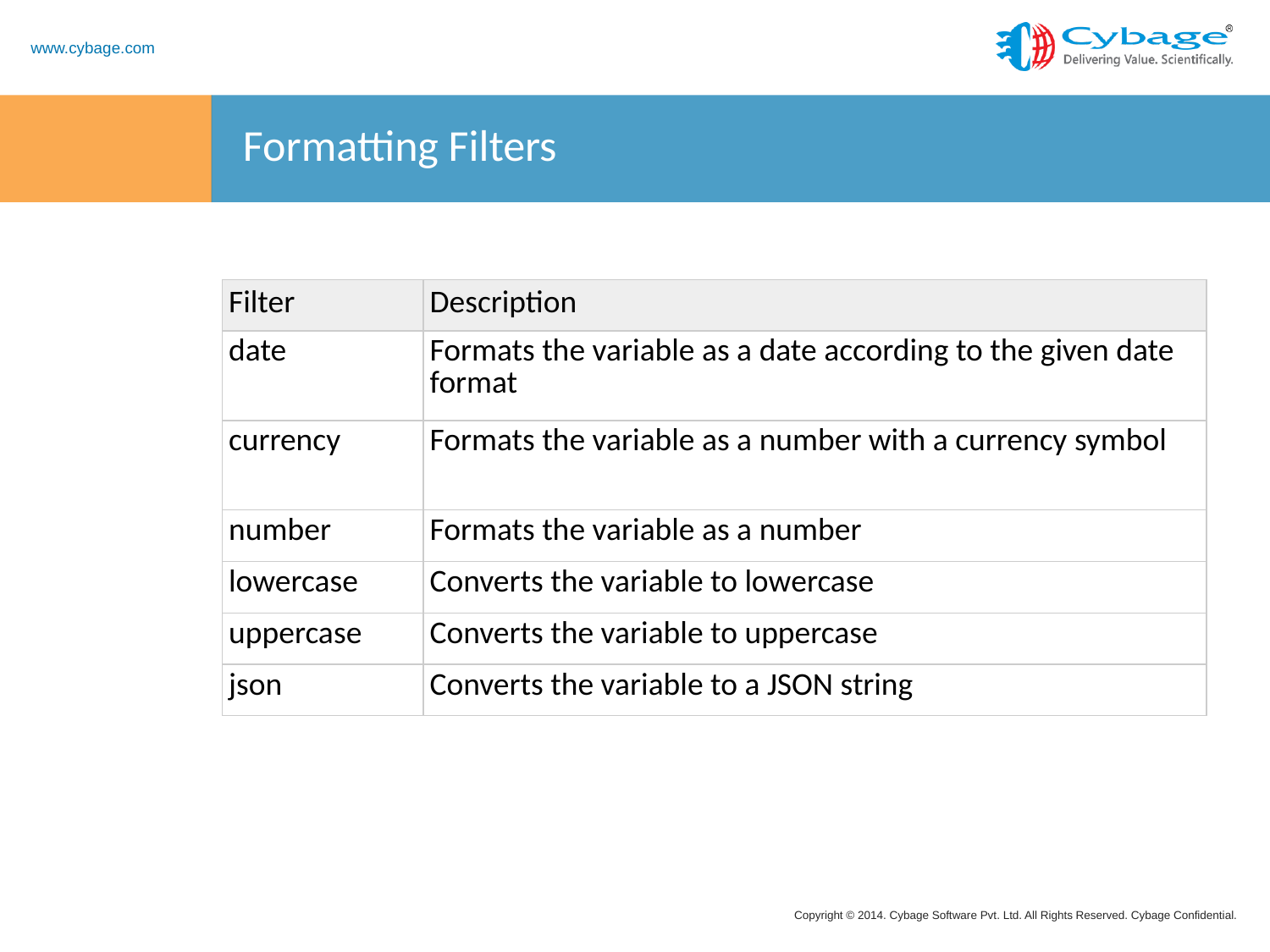

# Formatting Filters

| Filter | Description |
| --- | --- |
| date | Formats the variable as a date according to the given date format |
| currency | Formats the variable as a number with a currency symbol |
| number | Formats the variable as a number |
| lowercase | Converts the variable to lowercase |
| uppercase | Converts the variable to uppercase |
| json | Converts the variable to a JSON string |